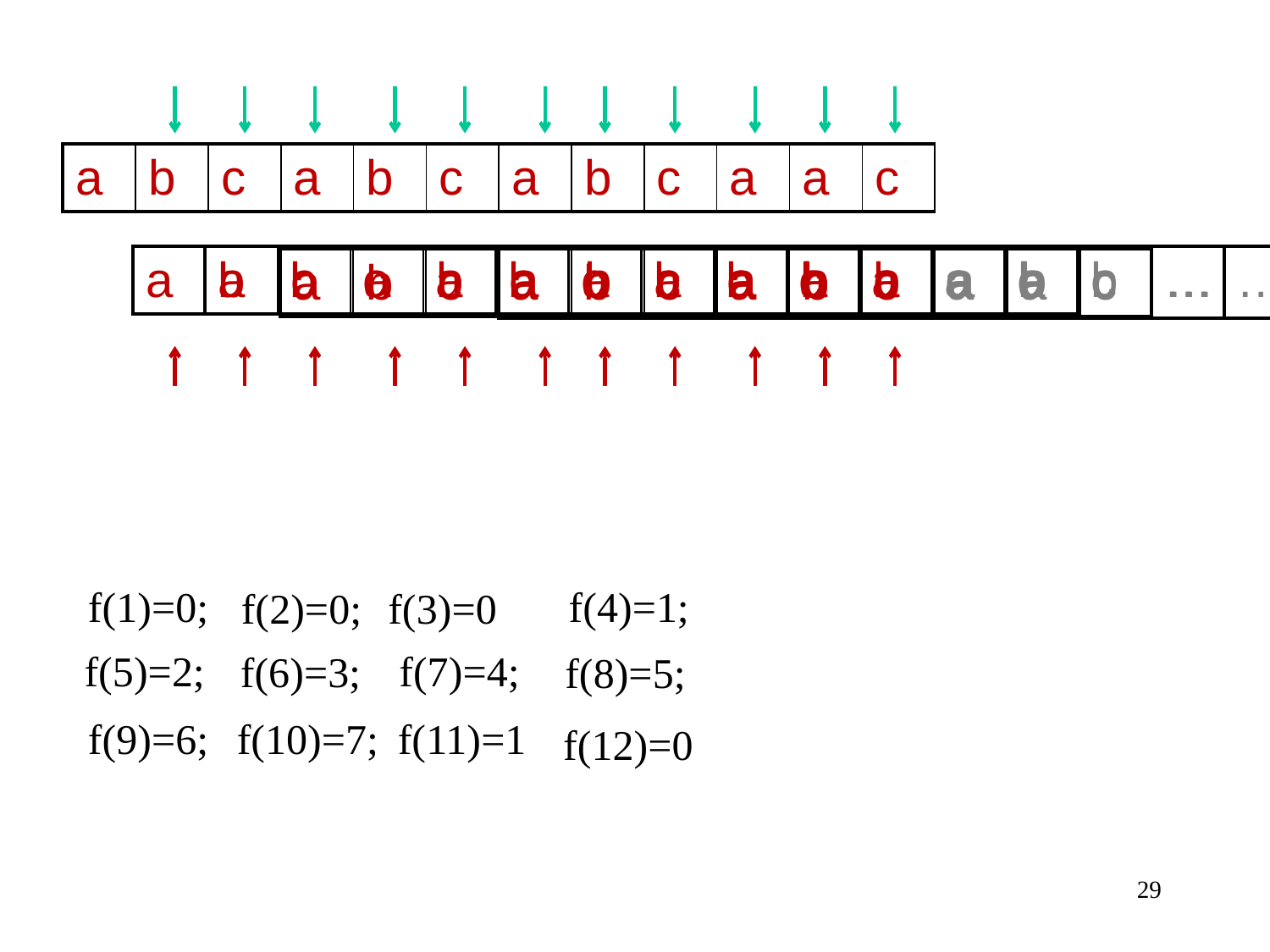

| a | b | c | a | b | c | a | b | c | a | a | c |
| --- | --- | --- | --- | --- | --- | --- | --- | --- | --- | --- | --- |
| a | b | c | a | b | c | a | b | c | a | a | c |
| --- | --- | --- | --- | --- | --- | --- | --- | --- | --- | --- | --- |
| a | b | c | a | b | c | a | b | c | a | a | c |
| --- | --- | --- | --- | --- | --- | --- | --- | --- | --- | --- | --- |
| a | b | c | a | b | c | a | b | c | … |
| --- | --- | --- | --- | --- | --- | --- | --- | --- | --- |
| a | b | c | a | b | c | … |
| --- | --- | --- | --- | --- | --- | --- |
| a | b | c | a | b | … | … |
| --- | --- | --- | --- | --- | --- | --- |
| a | b | c | a | b | c | a | b | c | a | a | c |
| --- | --- | --- | --- | --- | --- | --- | --- | --- | --- | --- | --- |
f(1)=0;
 f(4)=1;
f(3)=0
f(2)=0;
f(7)=4;
f(5)=2;
f(6)=3;
f(8)=5;
f(9)=6;
f(10)=7;
f(11)=1
f(12)=0
29